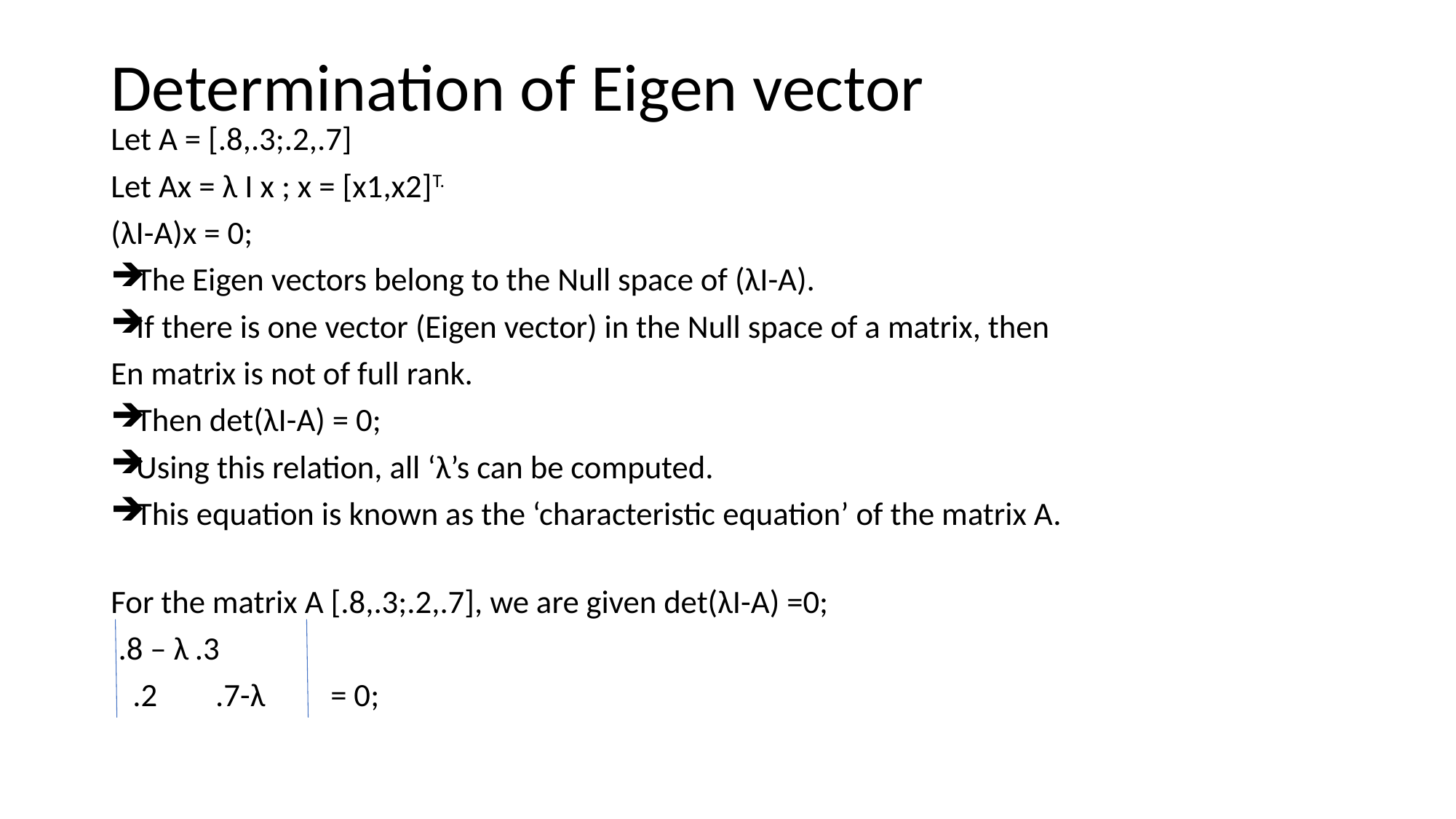

# Determination of Eigen vector
Let A = [.8,.3;.2,.7]
Let Ax = λ I x ; x = [x1,x2]T.
(λI-A)x = 0;
The Eigen vectors belong to the Null space of (λI-A).
If there is one vector (Eigen vector) in the Null space of a matrix, then
En matrix is not of full rank.
Then det(λI-A) = 0;
Using this relation, all ‘λ’s can be computed.
This equation is known as the ‘characteristic equation’ of the matrix A.

For the matrix A [.8,.3;.2,.7], we are given det(λI-A) =0;
 .8 – λ	.3
   .2        .7-λ         = 0;